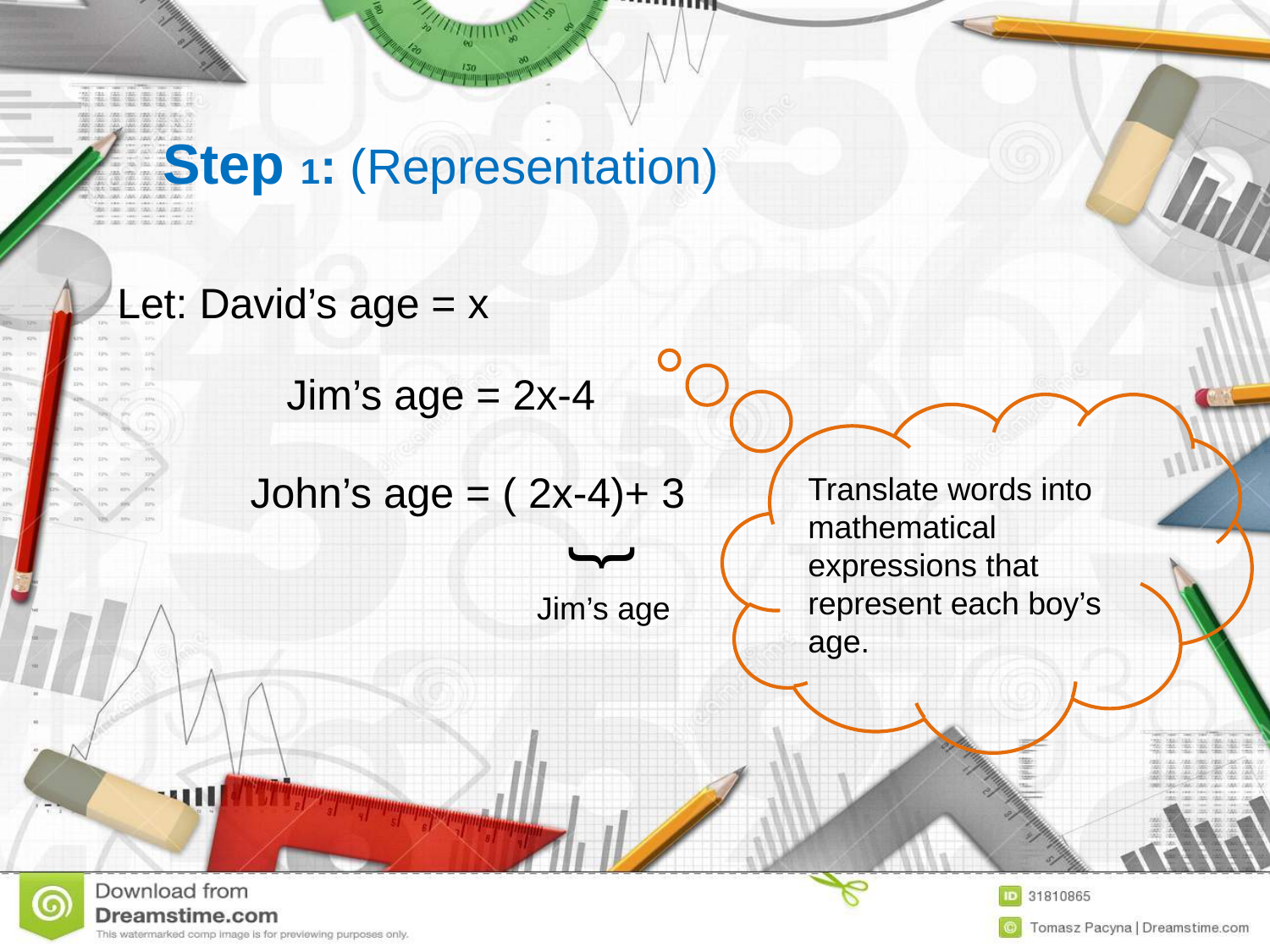

Step 1: (Representation)

Let: David’s age = x
Jim’s age = 2x-4

Translate words into mathematical   expressions that represent each boy’s age.

John’s age = ( 2x-4)+ 3
{
Jim’s age